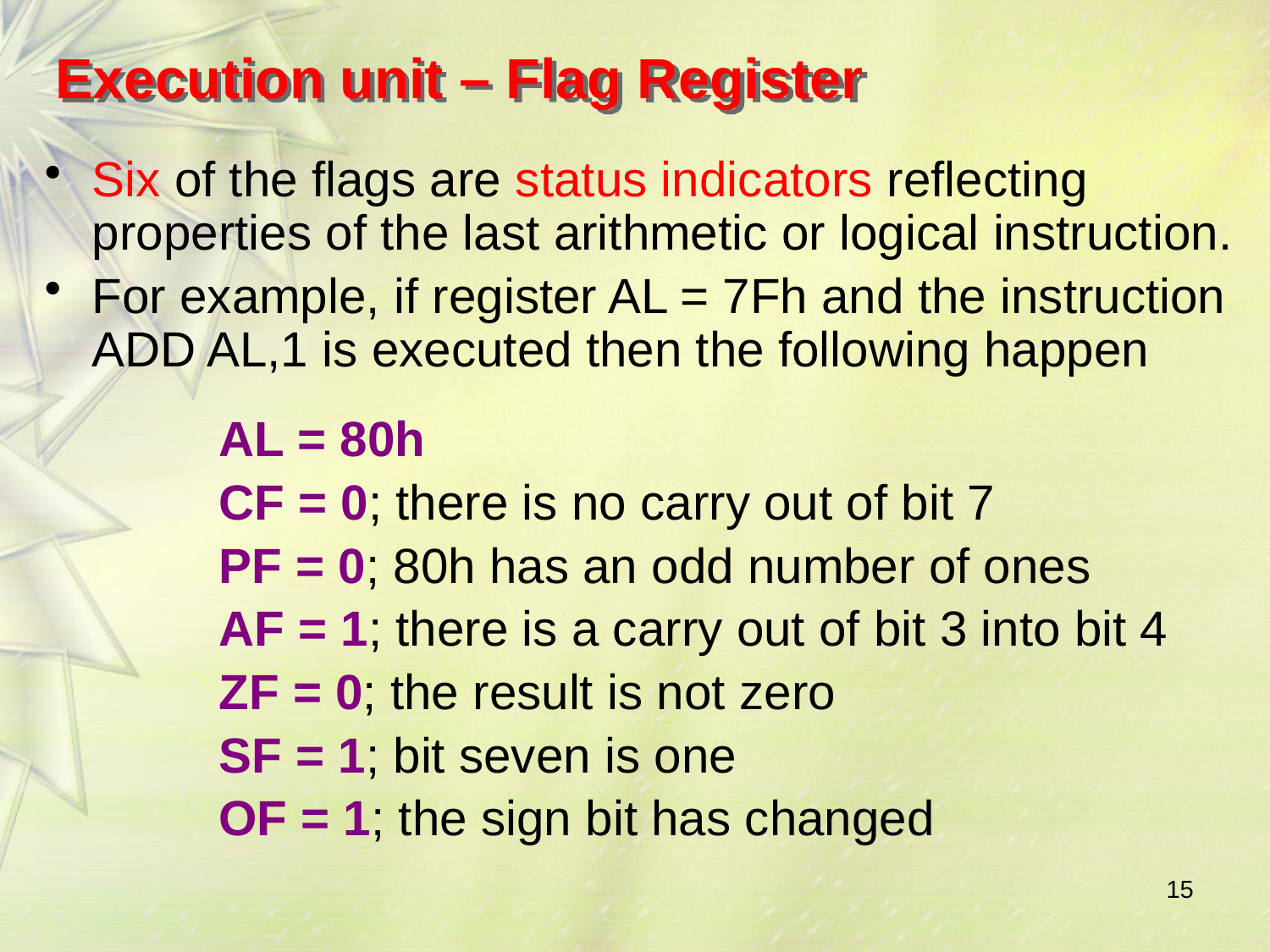

# Execution unit – Flag Register
Six of the flags are status indicators reflecting properties of the last arithmetic or logical instruction.
For example, if register AL = 7Fh and the instruction ADD AL,1 is executed then the following happen

		AL = 80h
		CF = 0; there is no carry out of bit 7
		PF = 0; 80h has an odd number of ones
		AF = 1; there is a carry out of bit 3 into bit 4
		ZF = 0; the result is not zero
		SF = 1; bit seven is one
		OF = 1; the sign bit has changed
15